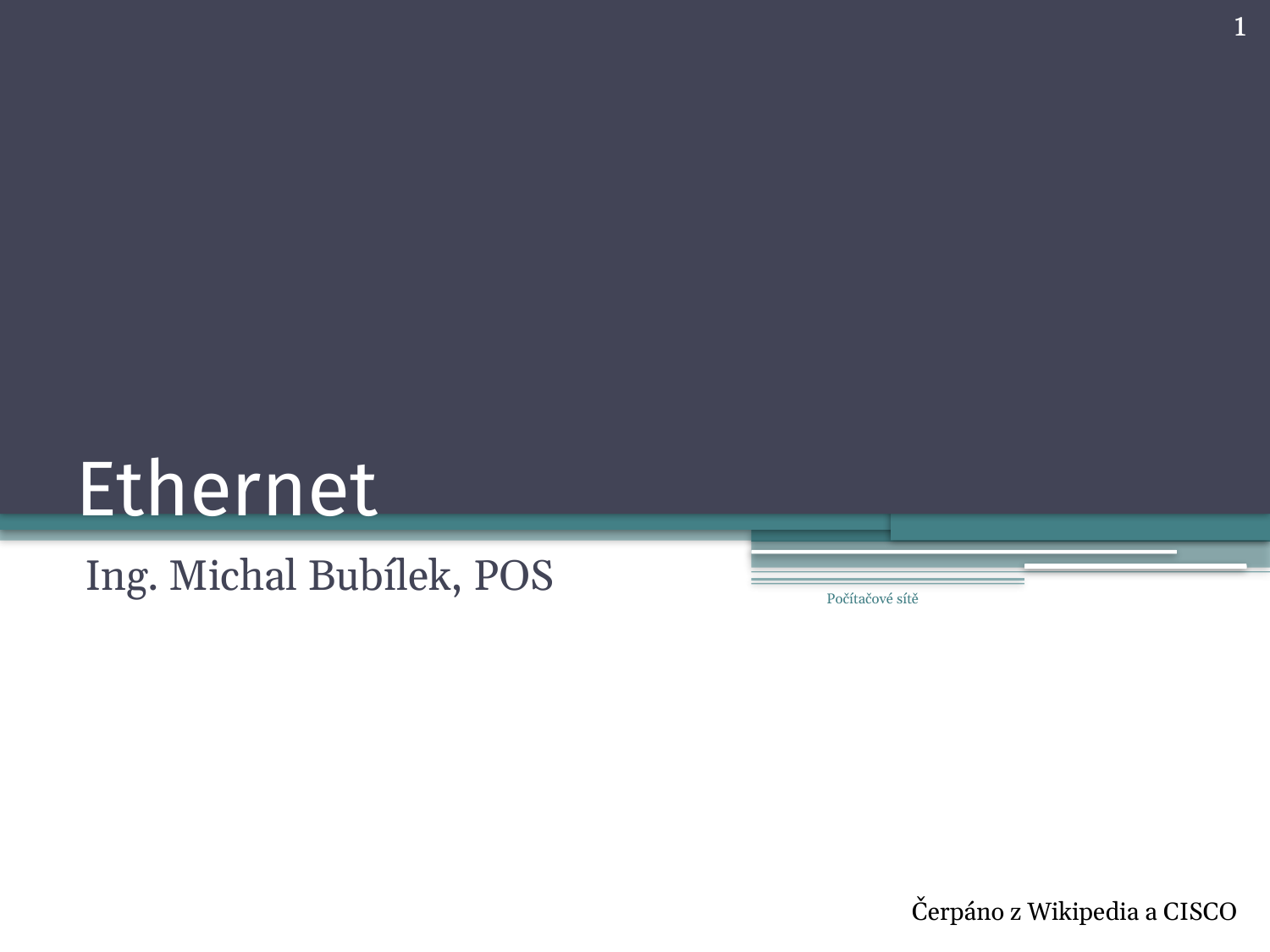

1
# Ethernet
Ing. Michal Bubílek, POS
Počítačové sítě
Čerpáno z Wikipedia a CISCO